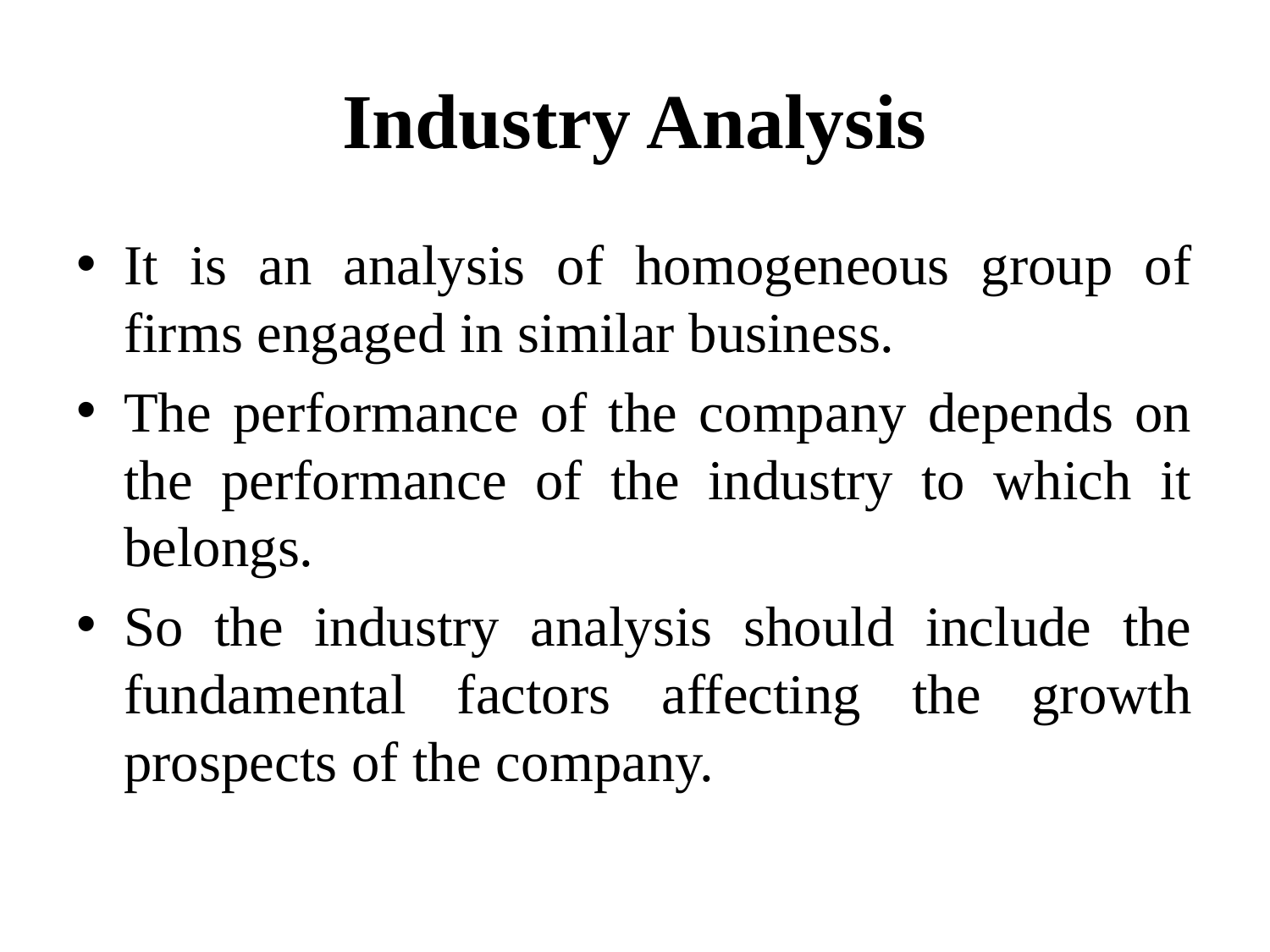

# Industry Analysis
It is an analysis of homogeneous group of firms engaged in similar business.
The performance of the company depends on the performance of the industry to which it belongs.
So the industry analysis should include the fundamental factors affecting the growth prospects of the company.